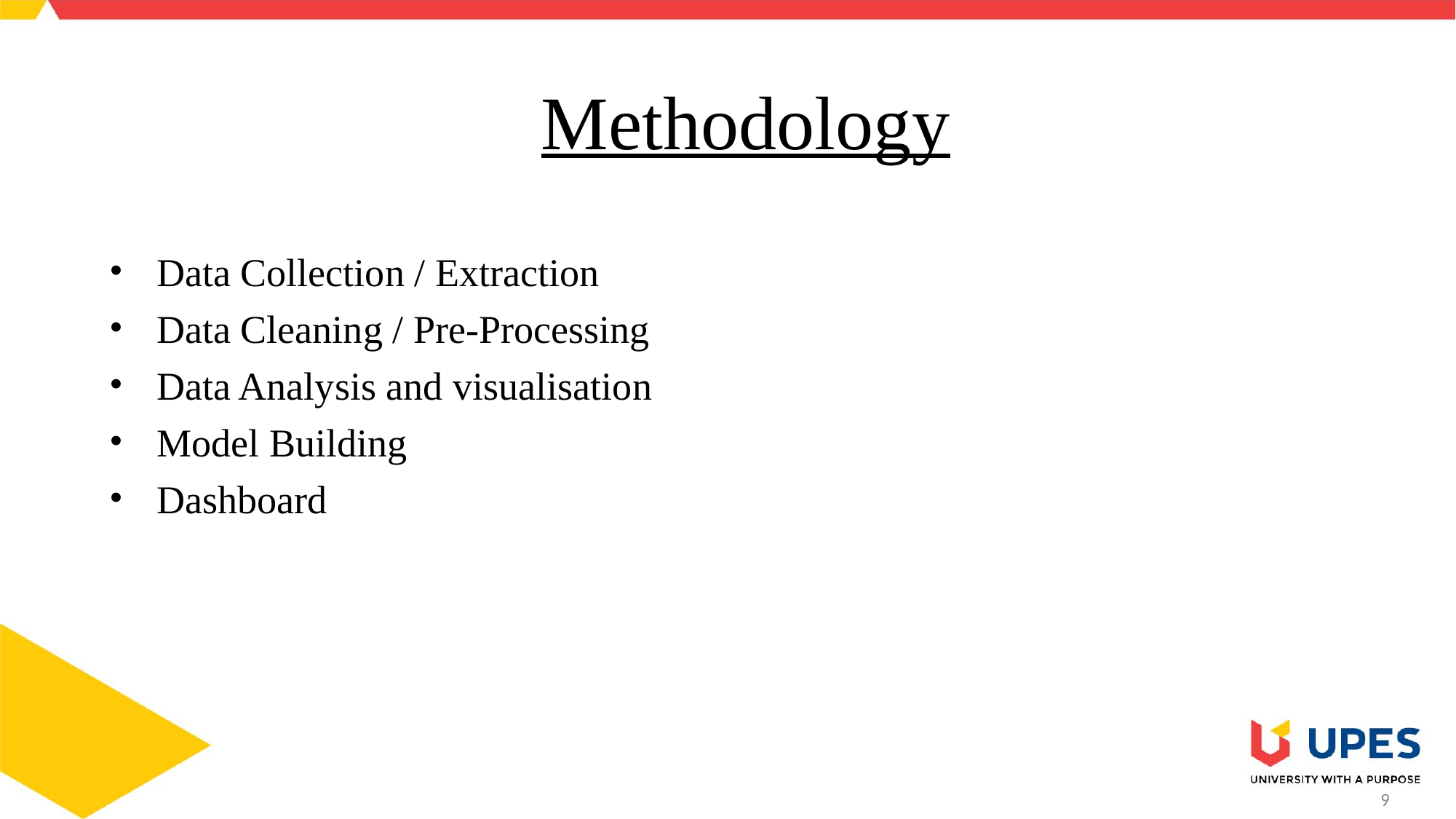

# Methodology
Data Collection / Extraction
Data Cleaning / Pre-Processing
Data Analysis and visualisation
Model Building
Dashboard